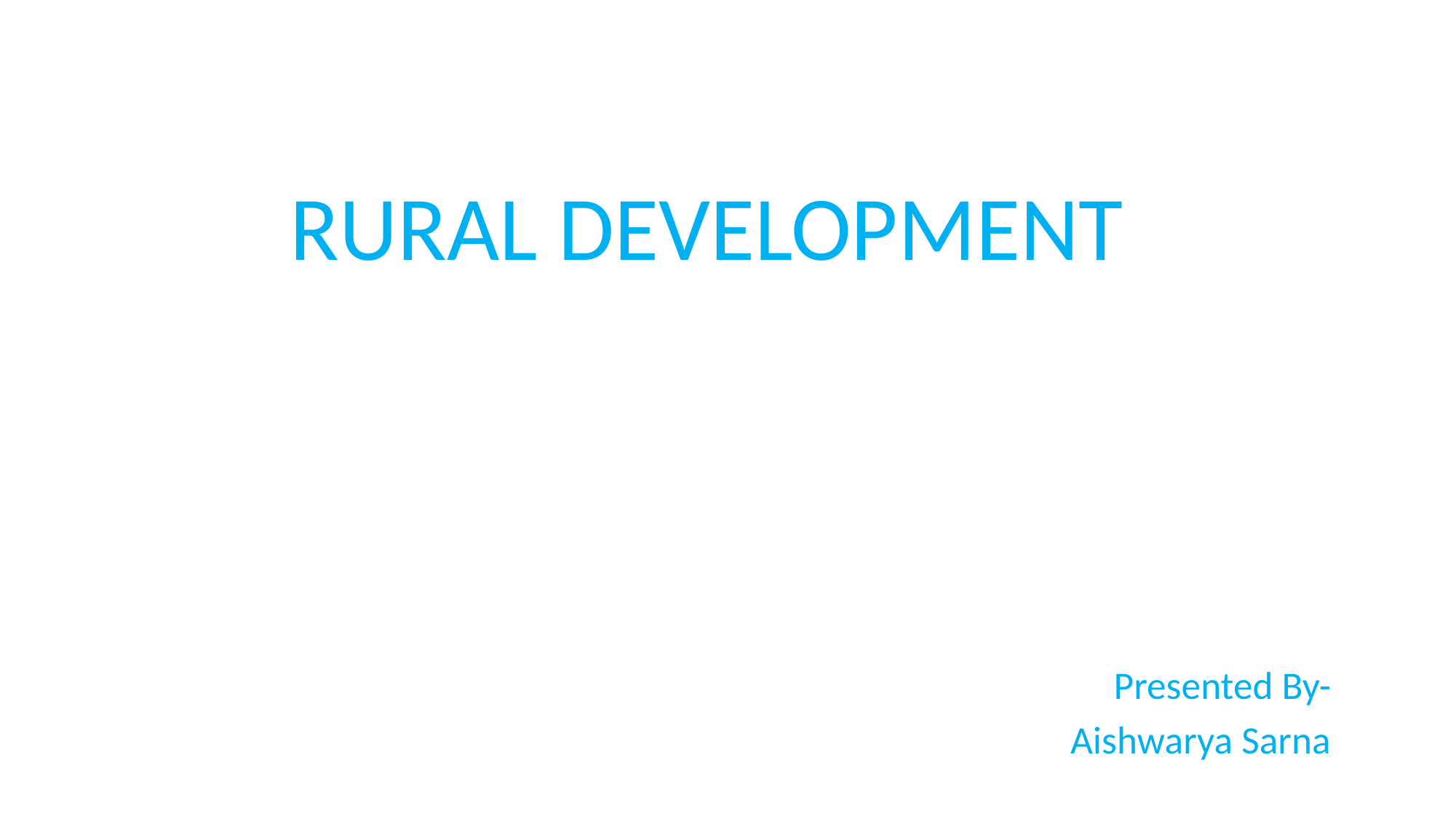

# RURAL DEVELOPMENT

    Presented By-
Aishwarya Sarna